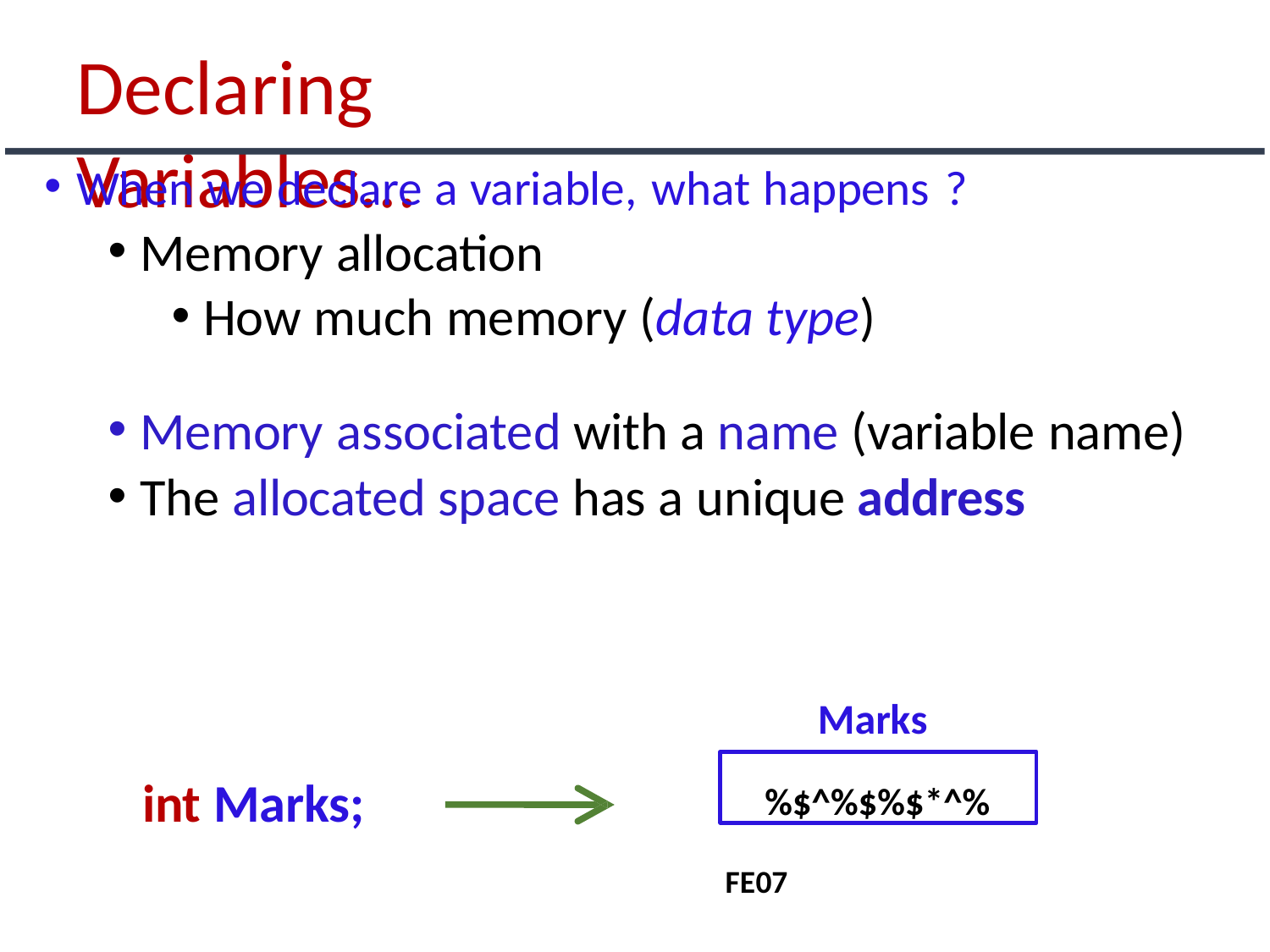

# Declaring Variables…

When we declare a variable, what happens ?
Memory allocation
How much memory (data type)
Memory associated with a name (variable name)
The allocated space has a unique address
Marks
%$^%$%$*^%
int Marks;

FE07